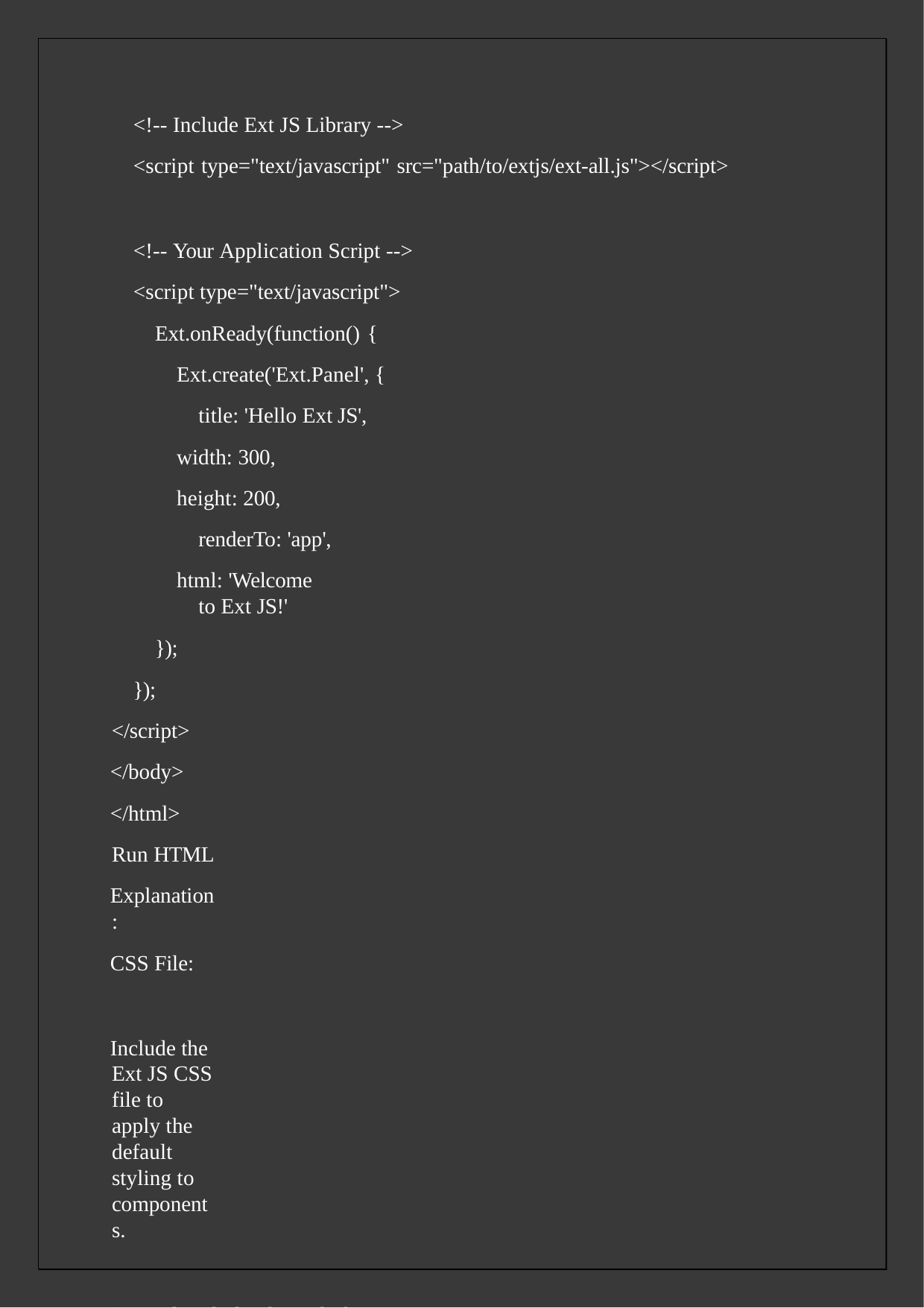

<!-- Include Ext JS Library -->
<script type="text/javascript" src="path/to/extjs/ext-all.js"></script>

<!-- Your Application Script -->
<script type="text/javascript"> Ext.onReady(function() {
Ext.create('Ext.Panel', { title: 'Hello Ext JS',
width: 300,
height: 200, renderTo: 'app',
html: 'Welcome to Ext JS!'
});
});
</script>
</body>
</html> Run HTML
Explanation:
CSS File:

Include the Ext JS CSS file to apply the default styling to components.

Example: <link rel="stylesheet" type="text/css" href="path/to/extjs/resources/css/ext-all.css">